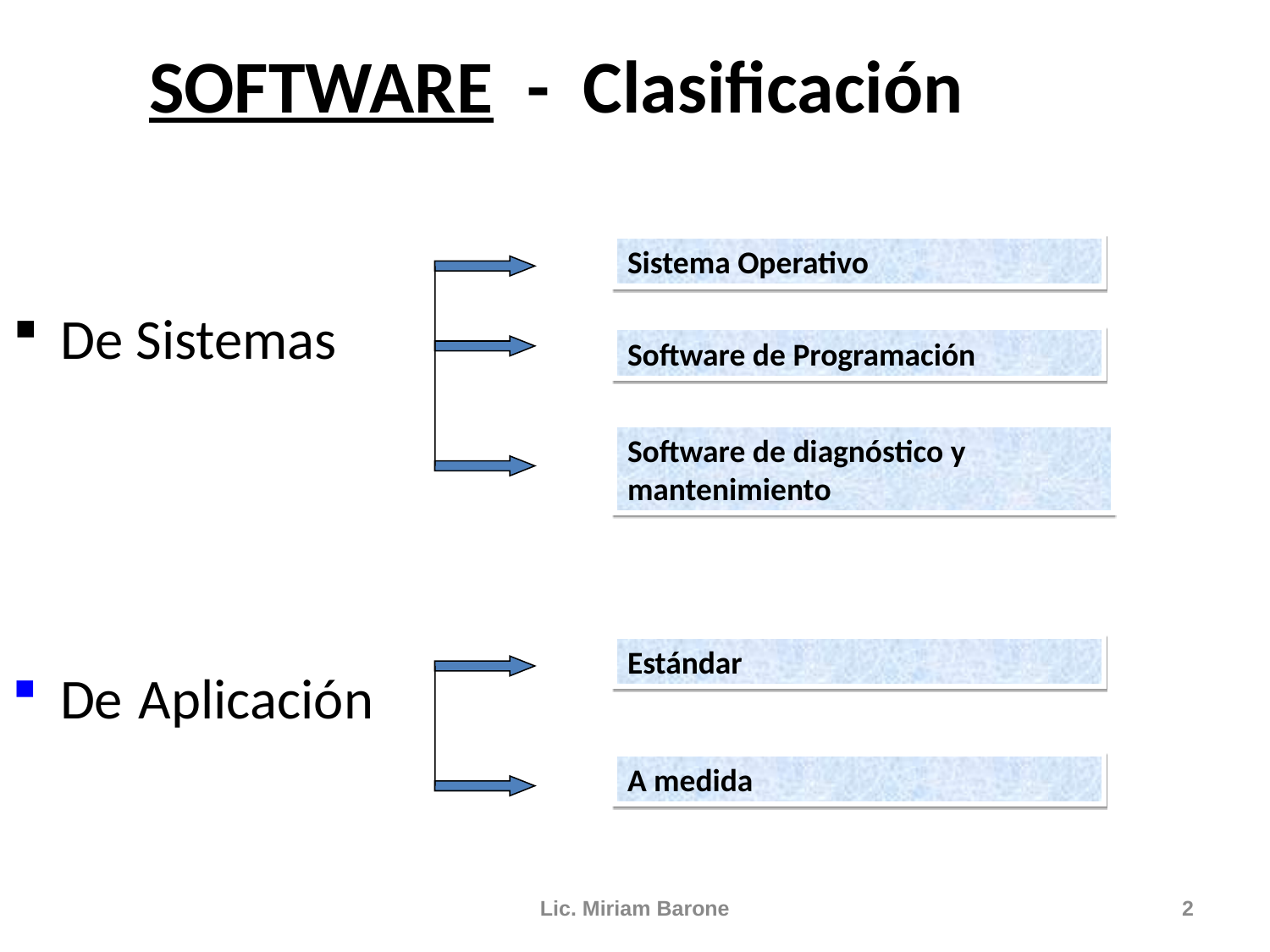

SOFTWARE  -  Clasificación
Sistema Operativo
Software de Programación
Software de diagnóstico y mantenimiento

De Sistemas
Estándar
A medida
De Aplicación

Lic. Miriam Barone
2